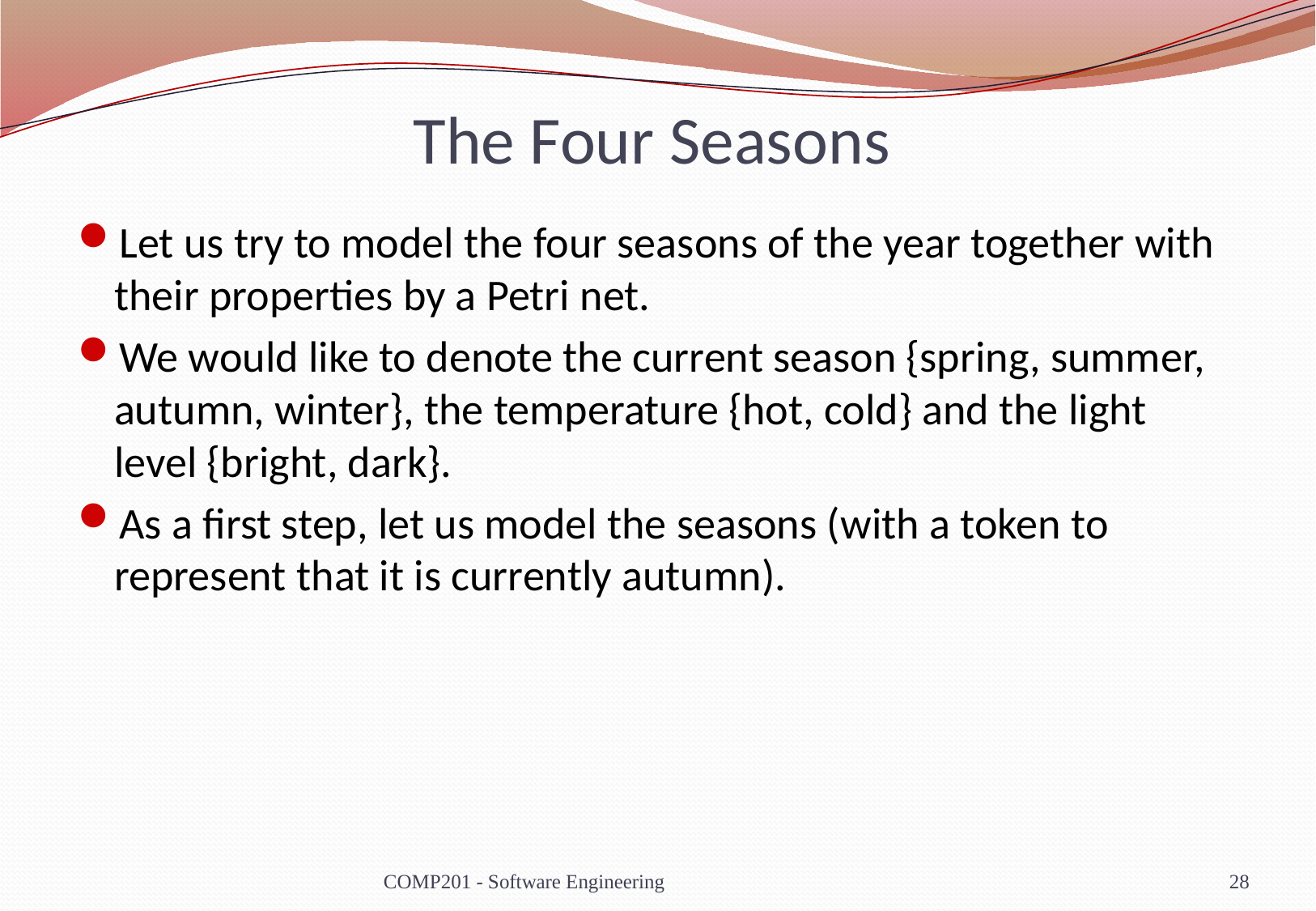

# The Four Seasons
Let us try to model the four seasons of the year together with their properties by a Petri net.
We would like to denote the current season {spring, summer, autumn, winter}, the temperature {hot, cold} and the light level {bright, dark}.
As a first step, let us model the seasons (with a token to represent that it is currently autumn).
COMP201 - Software Engineering
28